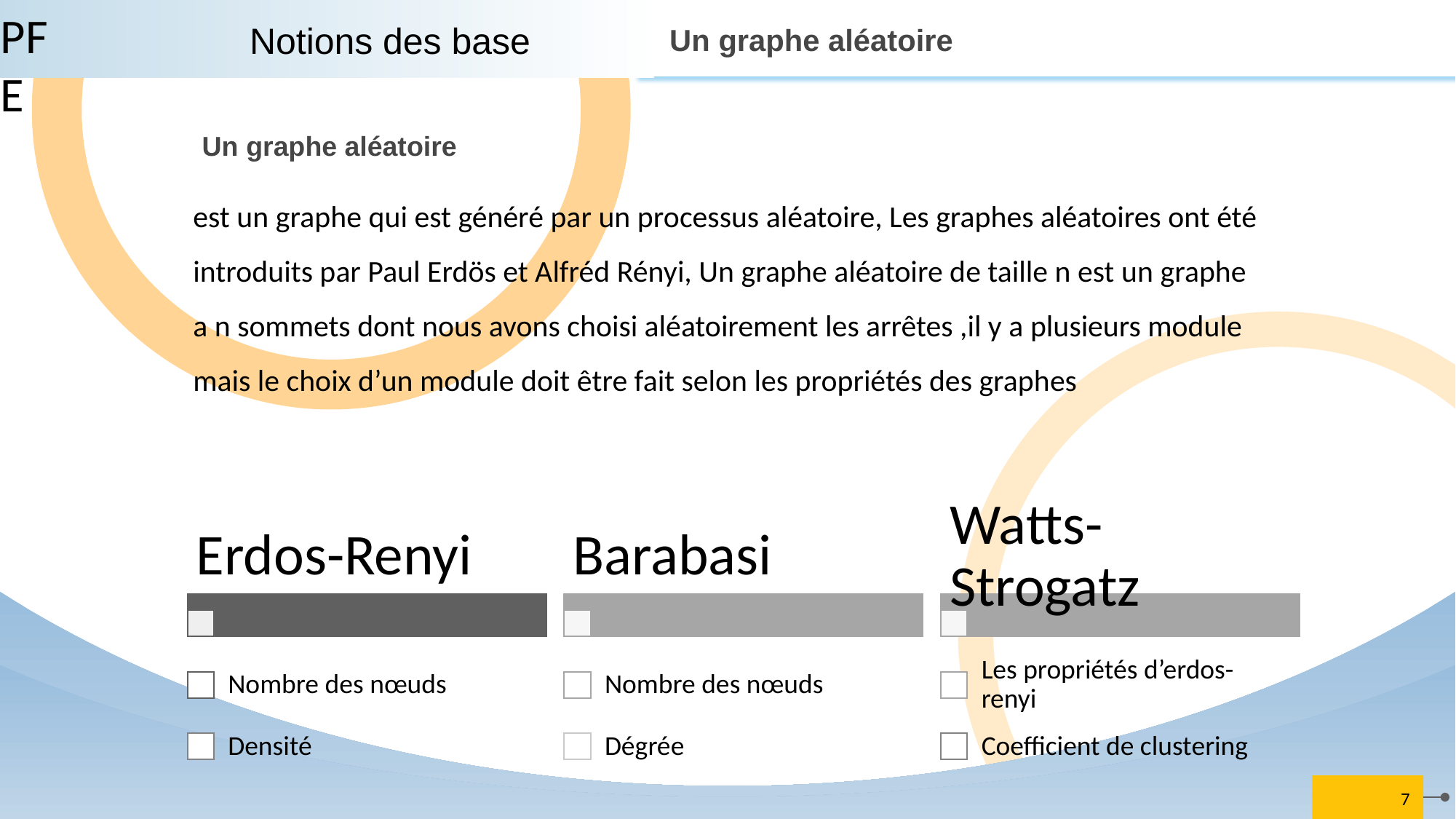

PFE

Notions des base
 Un graphe aléatoire

 	     Un graphe aléatoire

est un graphe qui est généré par un processus aléatoire, Les graphes aléatoires ont été introduits par Paul Erdös et Alfréd Rényi, Un graphe aléatoire de taille n est un graphe a n sommets dont nous avons choisi aléatoirement les arrêtes ,il y a plusieurs module mais le choix d’un module doit être fait selon les propriétés des graphes
Erdos-Renyi
Nombre des nœuds
Densité
Barabasi
Nombre des nœuds
Dégrée
Watts-Strogatz
Les propriétés d’erdos-renyi
Coefficient de clustering

7